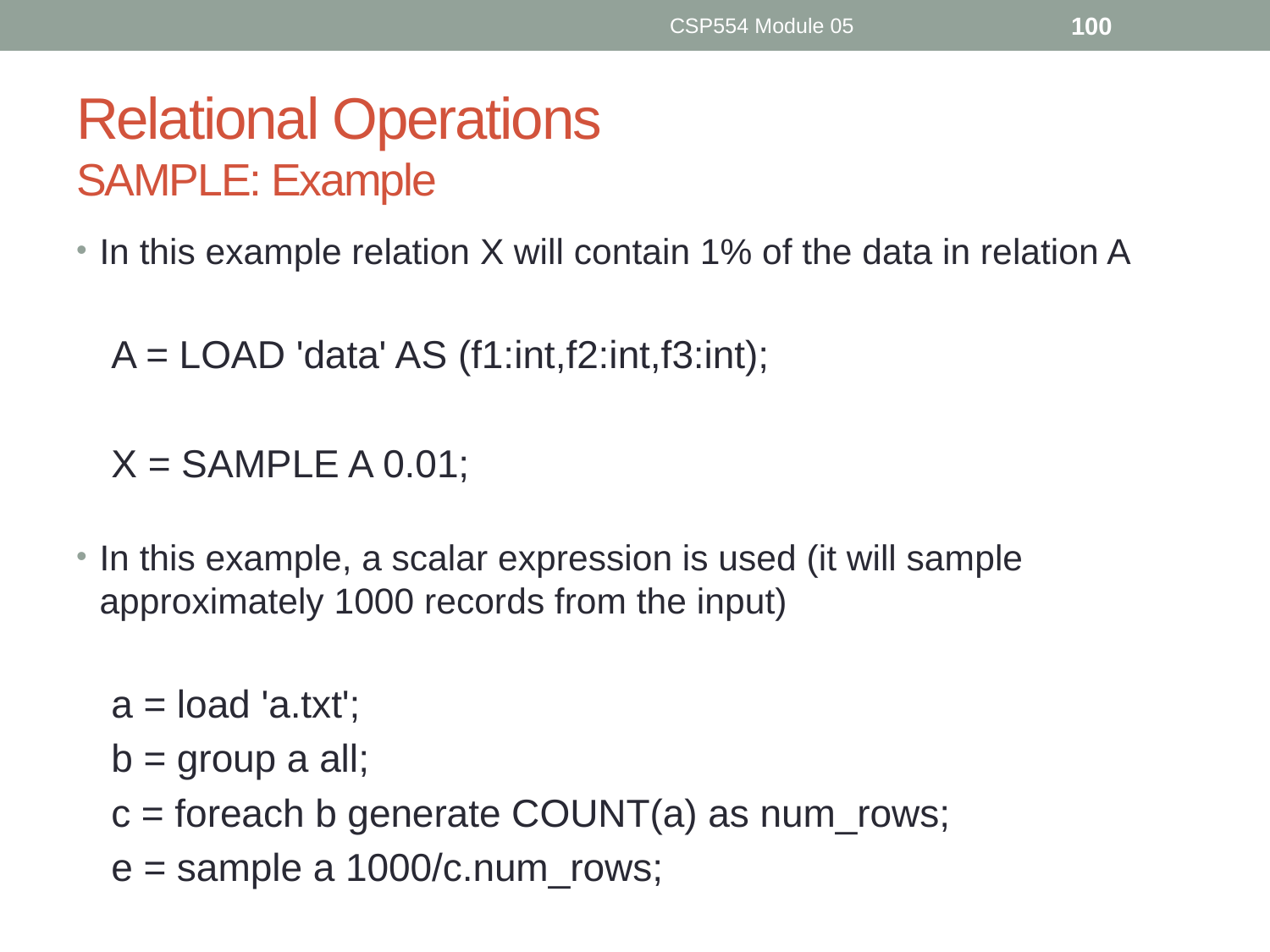

CSP554 Module 05
100
# Relational Operations SAMPLE: Example
In this example relation X will contain 1% of the data in relation A

A = LOAD 'data' AS (f1:int,f2:int,f3:int);

X = SAMPLE A 0.01;

In this example, a scalar expression is used (it will sample approximately 1000 records from the input)

a = load 'a.txt';
b = group a all;
c = foreach b generate COUNT(a) as num_rows;
e = sample a 1000/c.num_rows;